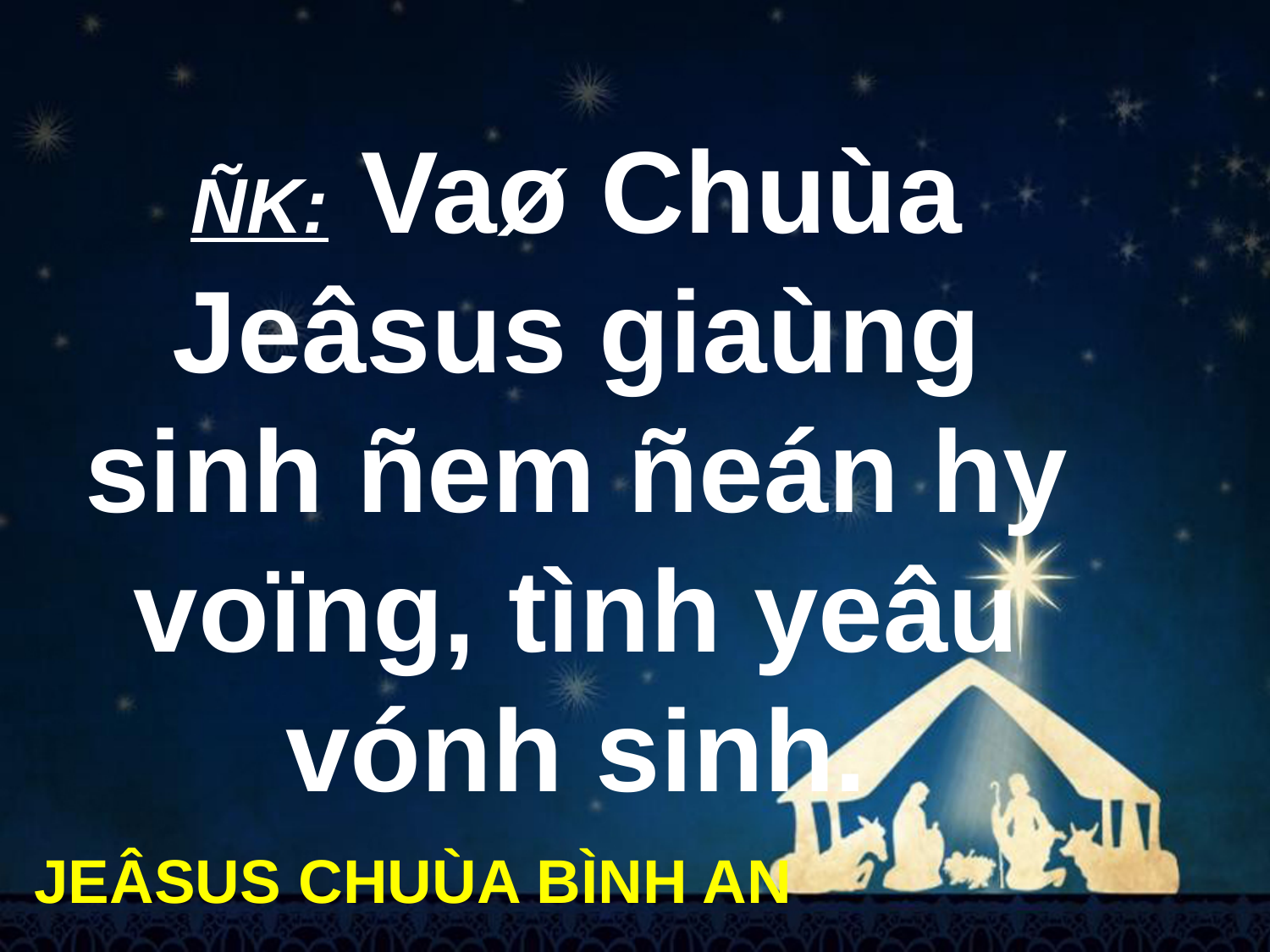

ÑK: Vaø Chuùa Jeâsus giaùng sinh ñem ñeán hy voïng, tình yeâu vónh sinh.
JEÂSUS CHUÙA BÌNH AN